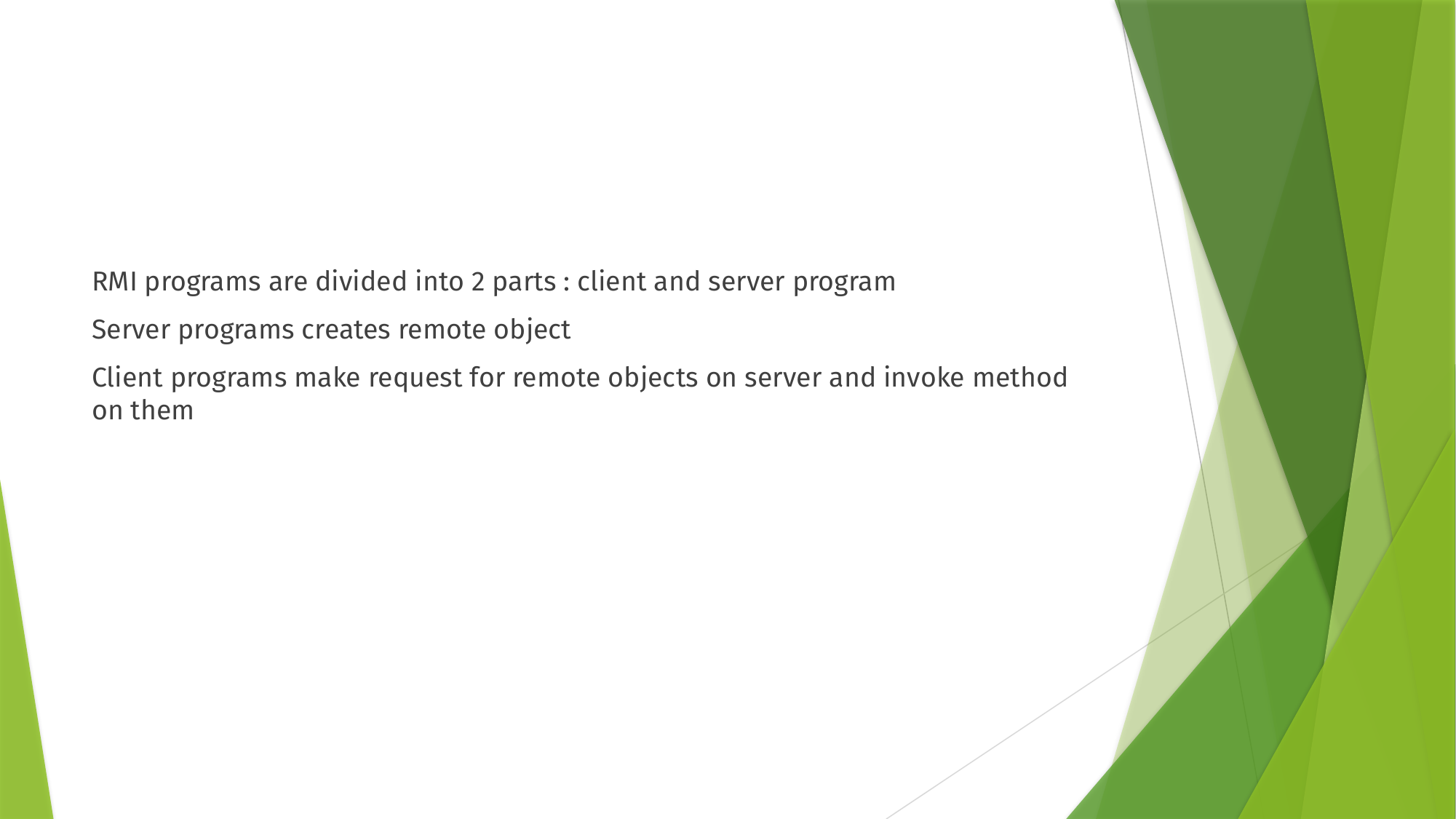

#
RMI programs are divided into 2 parts : client and server program
Server programs creates remote object
Client programs make request for remote objects on server and invoke method on them